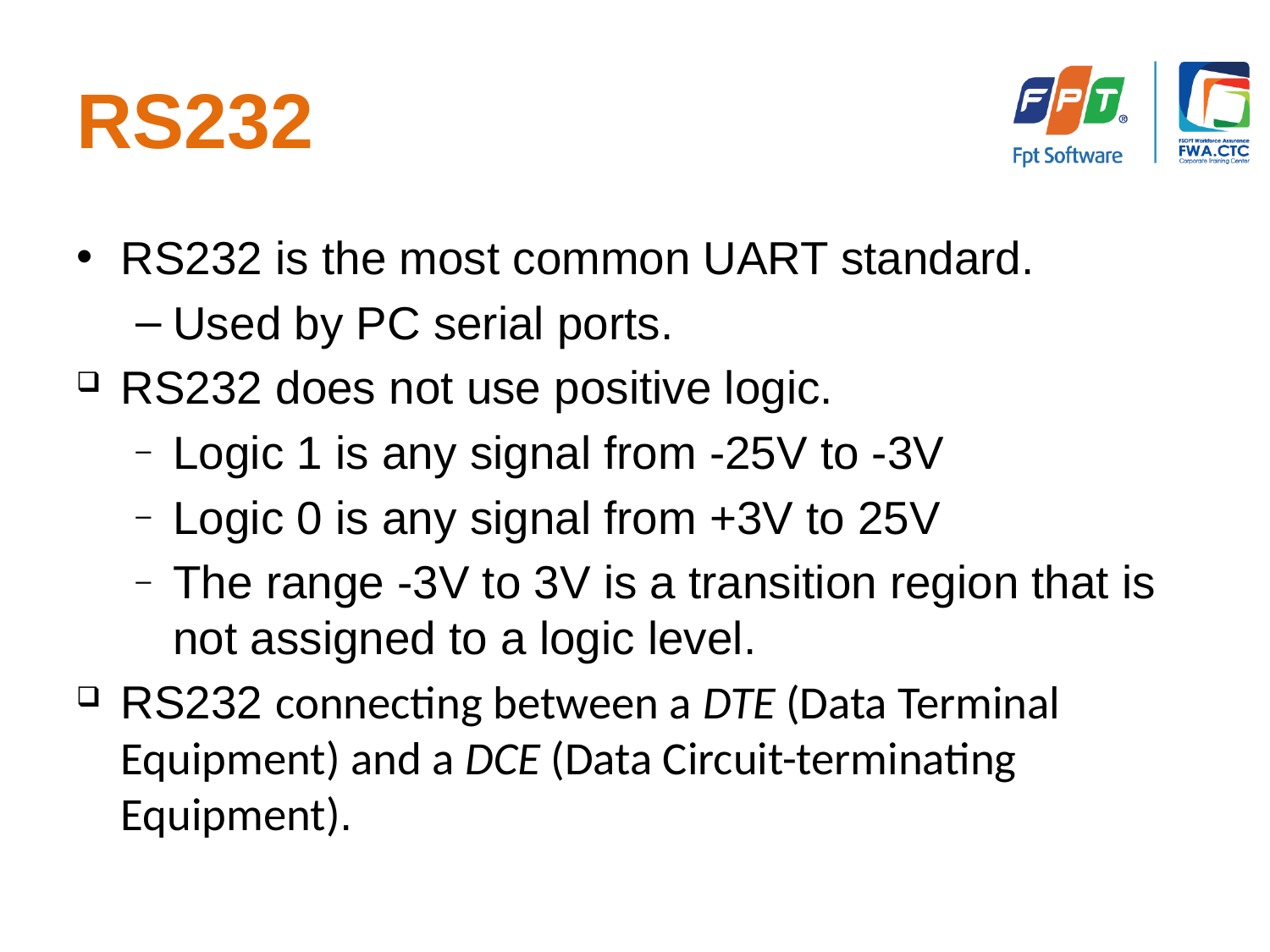

# RS232
RS232 is the most common UART standard.
Used by PC serial ports.
RS232 does not use positive logic.
Logic 1 is any signal from -25V to -3V
Logic 0 is any signal from +3V to 25V
The range -3V to 3V is a transition region that is not assigned to a logic level.
RS232 connecting between a DTE (Data Terminal Equipment) and a DCE (Data Circuit-terminating Equipment).